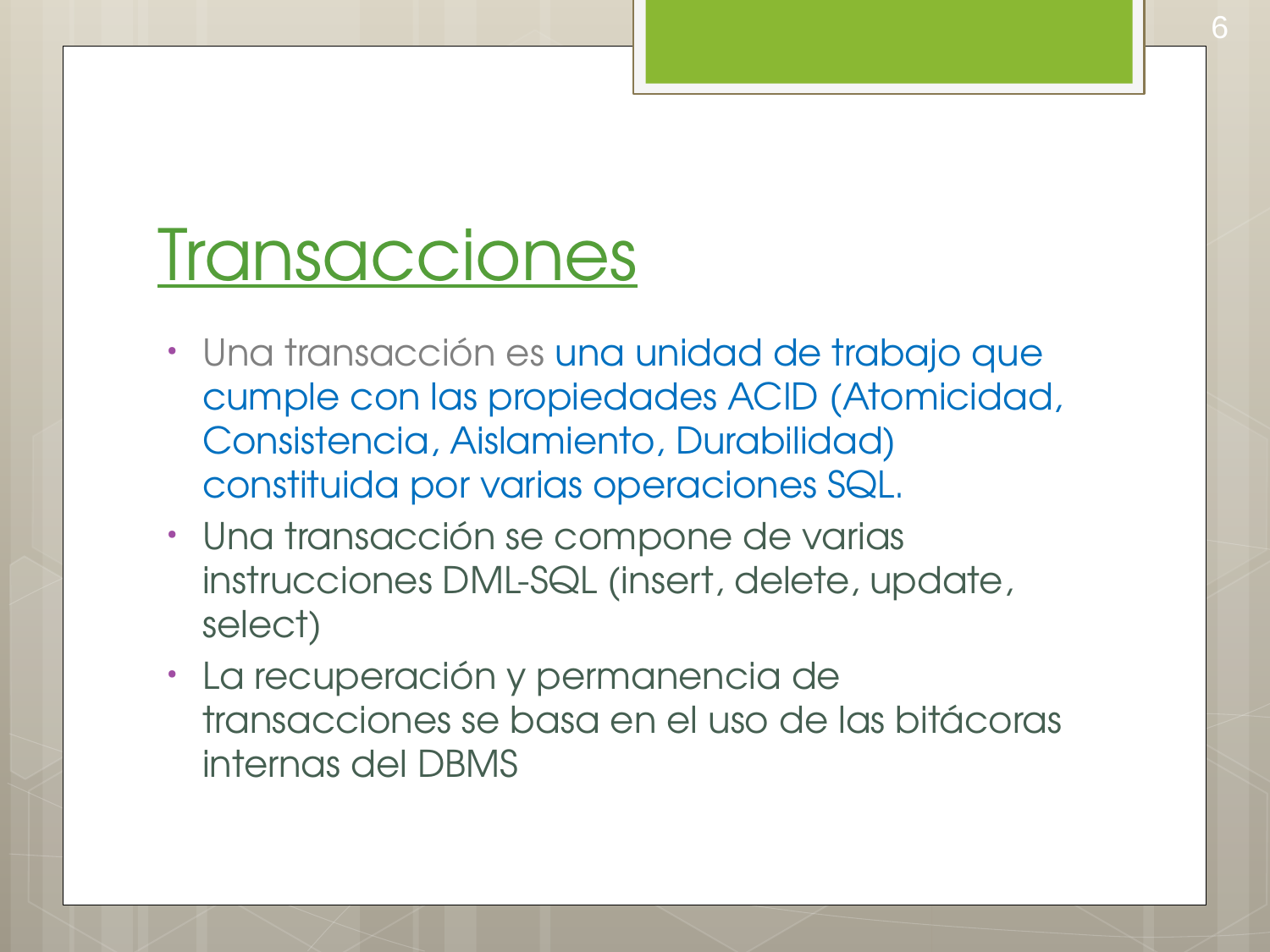

6
# Transacciones
Una transacción es una unidad de trabajo que cumple con las propiedades ACID (Atomicidad, Consistencia, Aislamiento, Durabilidad) constituida por varias operaciones SQL.
Una transacción se compone de varias instrucciones DML-SQL (insert, delete, update, select)
La recuperación y permanencia de transacciones se basa en el uso de las bitácoras internas del DBMS